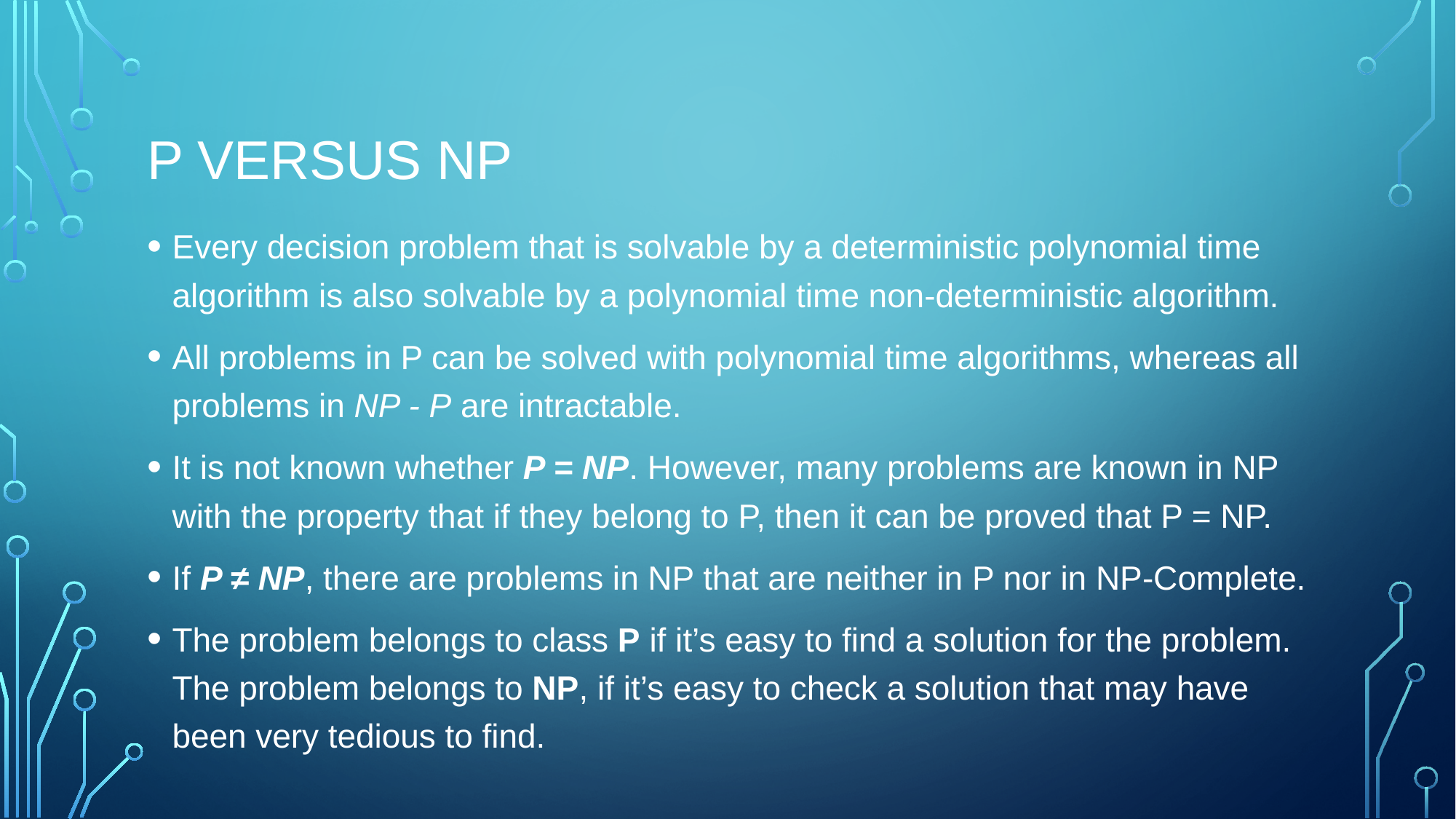

# P versus NP
Every decision problem that is solvable by a deterministic polynomial time algorithm is also solvable by a polynomial time non-deterministic algorithm.
All problems in P can be solved with polynomial time algorithms, whereas all problems in NP - P are intractable.
It is not known whether P = NP. However, many problems are known in NP with the property that if they belong to P, then it can be proved that P = NP.
If P ≠ NP, there are problems in NP that are neither in P nor in NP-Complete.
The problem belongs to class P if it’s easy to find a solution for the problem. The problem belongs to NP, if it’s easy to check a solution that may have been very tedious to find.